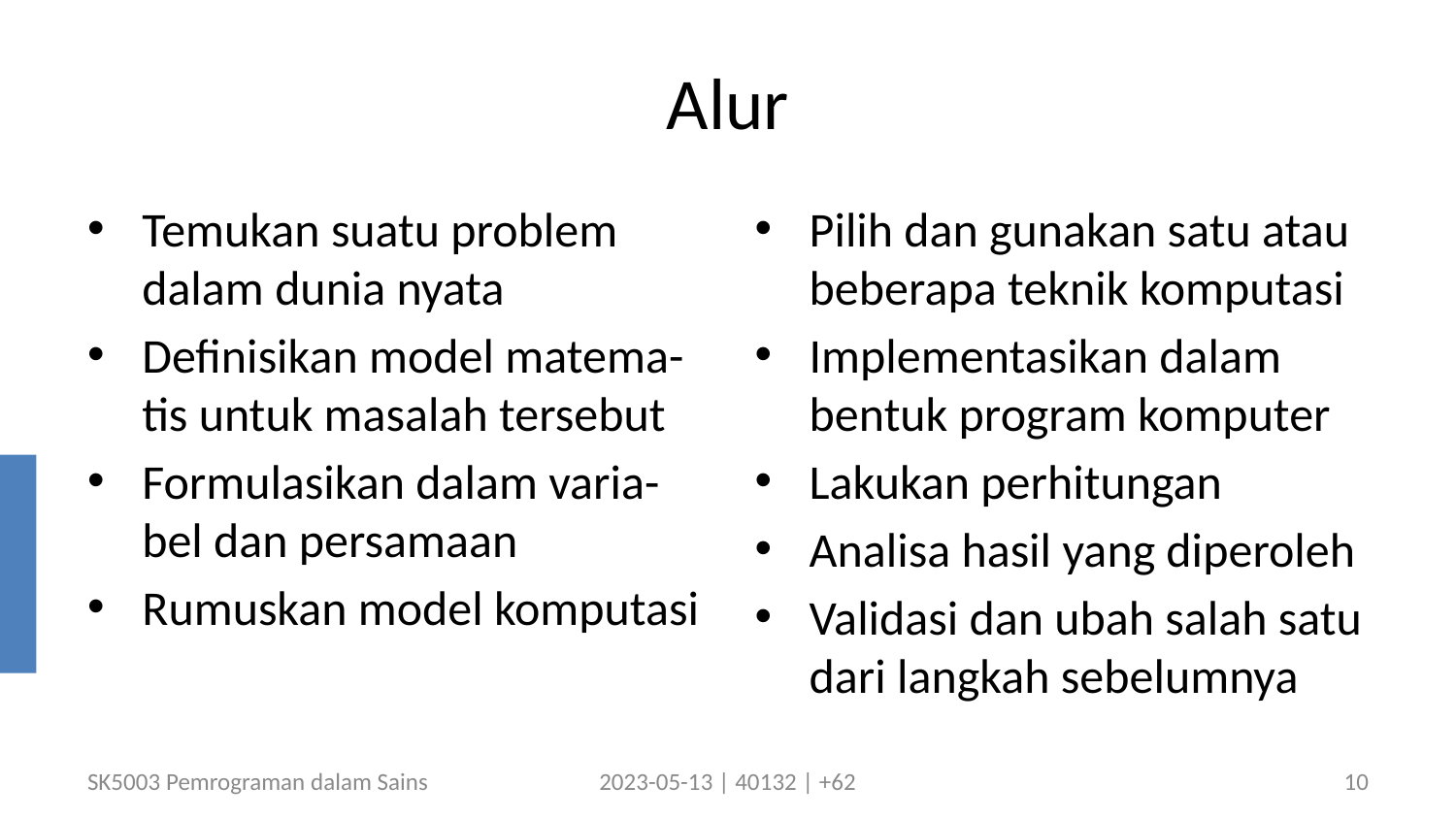

# Alur
Temukan suatu problem dalam dunia nyata
Definisikan model matema-tis untuk masalah tersebut
Formulasikan dalam varia-bel dan persamaan
Rumuskan model komputasi

Pilih dan gunakan satu atau beberapa teknik komputasi
Implementasikan dalam bentuk program komputer
Lakukan perhitungan
Analisa hasil yang diperoleh
Validasi dan ubah salah satu dari langkah sebelumnya
SK5003 Pemrograman dalam Sains
2023-05-13 | 40132 | +62
10